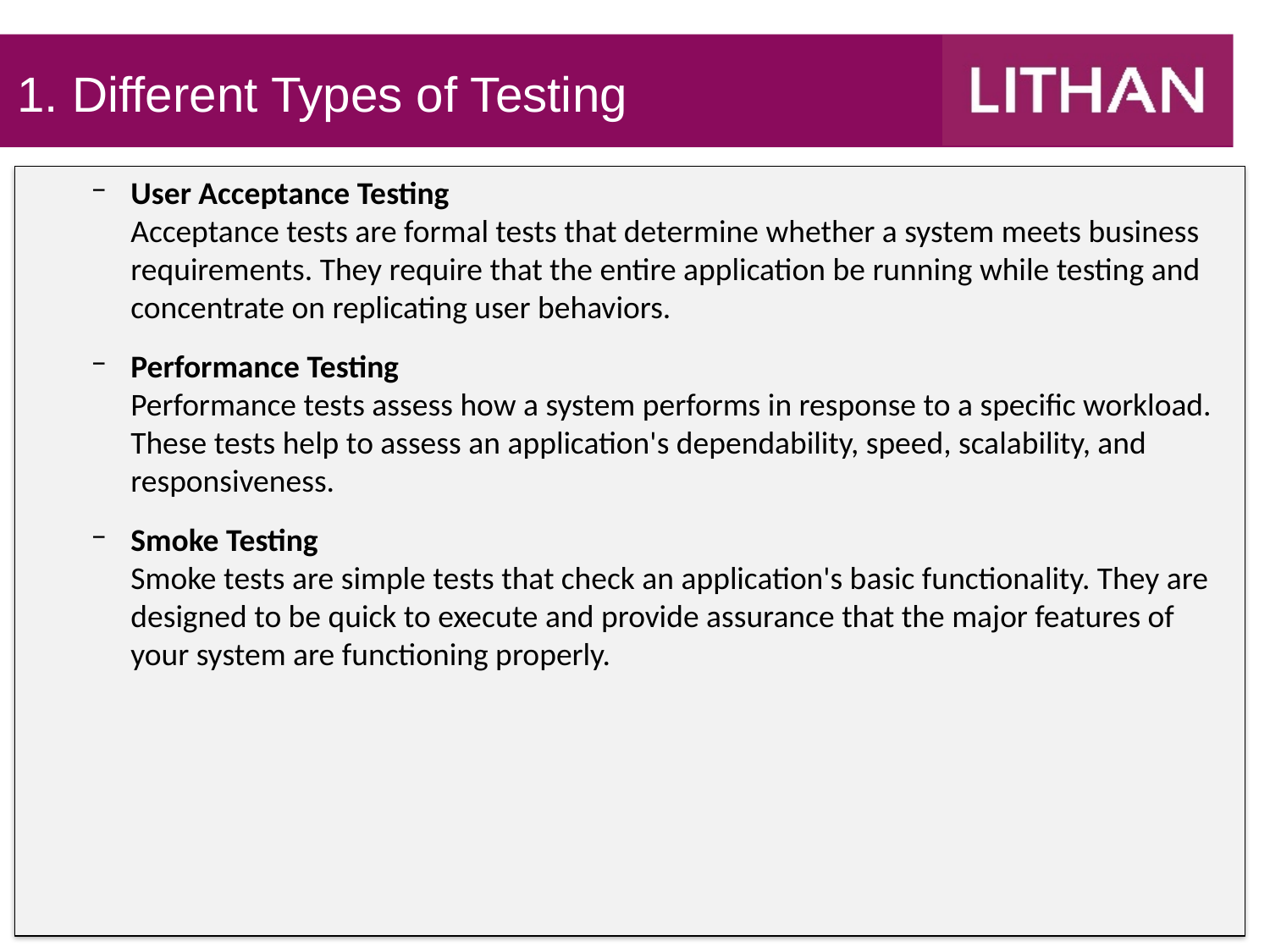

1. Different Types of Testing
User Acceptance Testing
Acceptance tests are formal tests that determine whether a system meets business requirements. They require that the entire application be running while testing and concentrate on replicating user behaviors.
Performance Testing
Performance tests assess how a system performs in response to a specific workload. These tests help to assess an application's dependability, speed, scalability, and responsiveness.
Smoke Testing
Smoke tests are simple tests that check an application's basic functionality. They are designed to be quick to execute and provide assurance that the major features of your system are functioning properly.